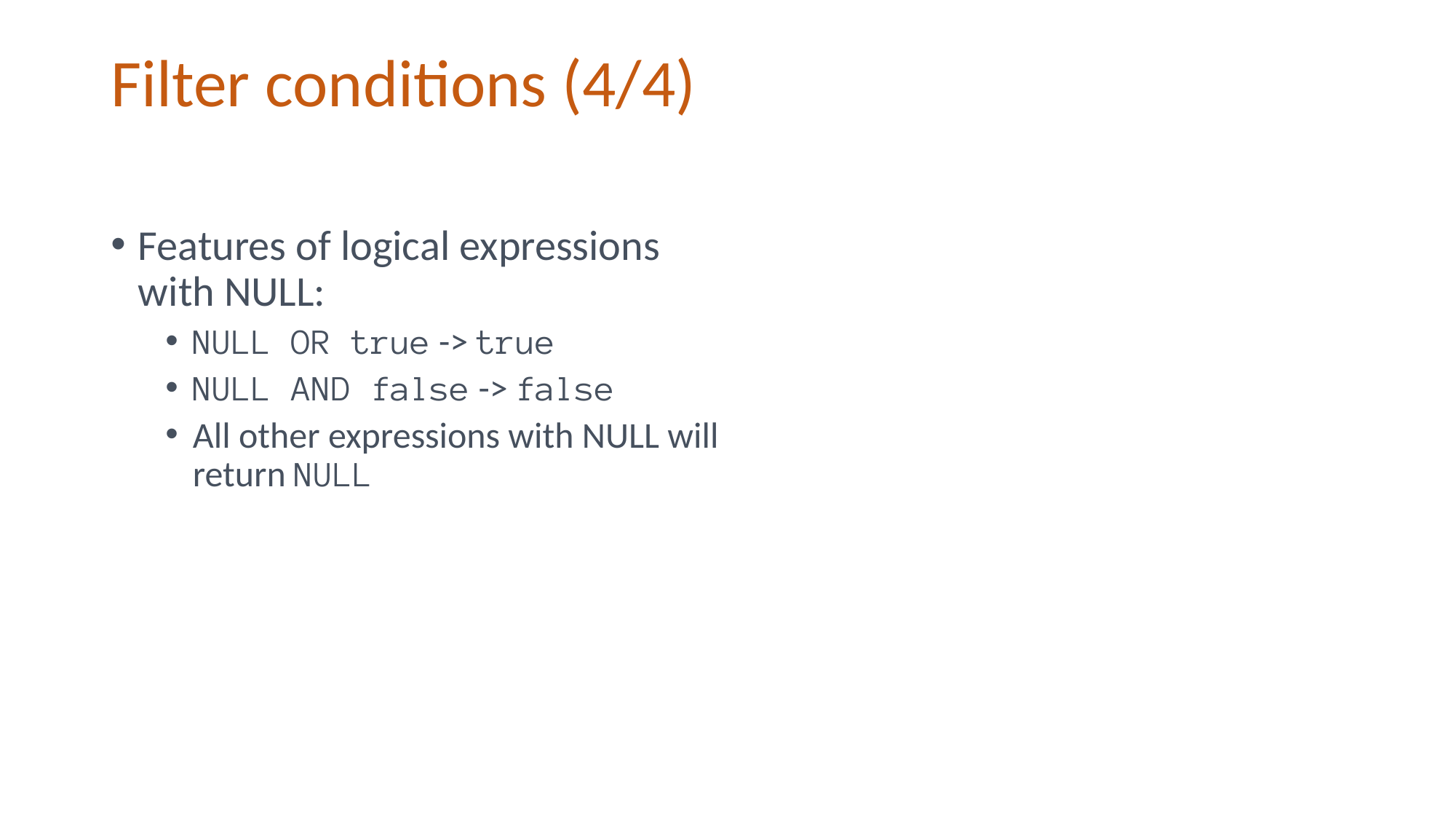

# Filter conditions (4/4)

Features of logical expressions with NULL:
NULL OR true -> true
NULL AND false -> false
All other expressions with NULL will return NULL